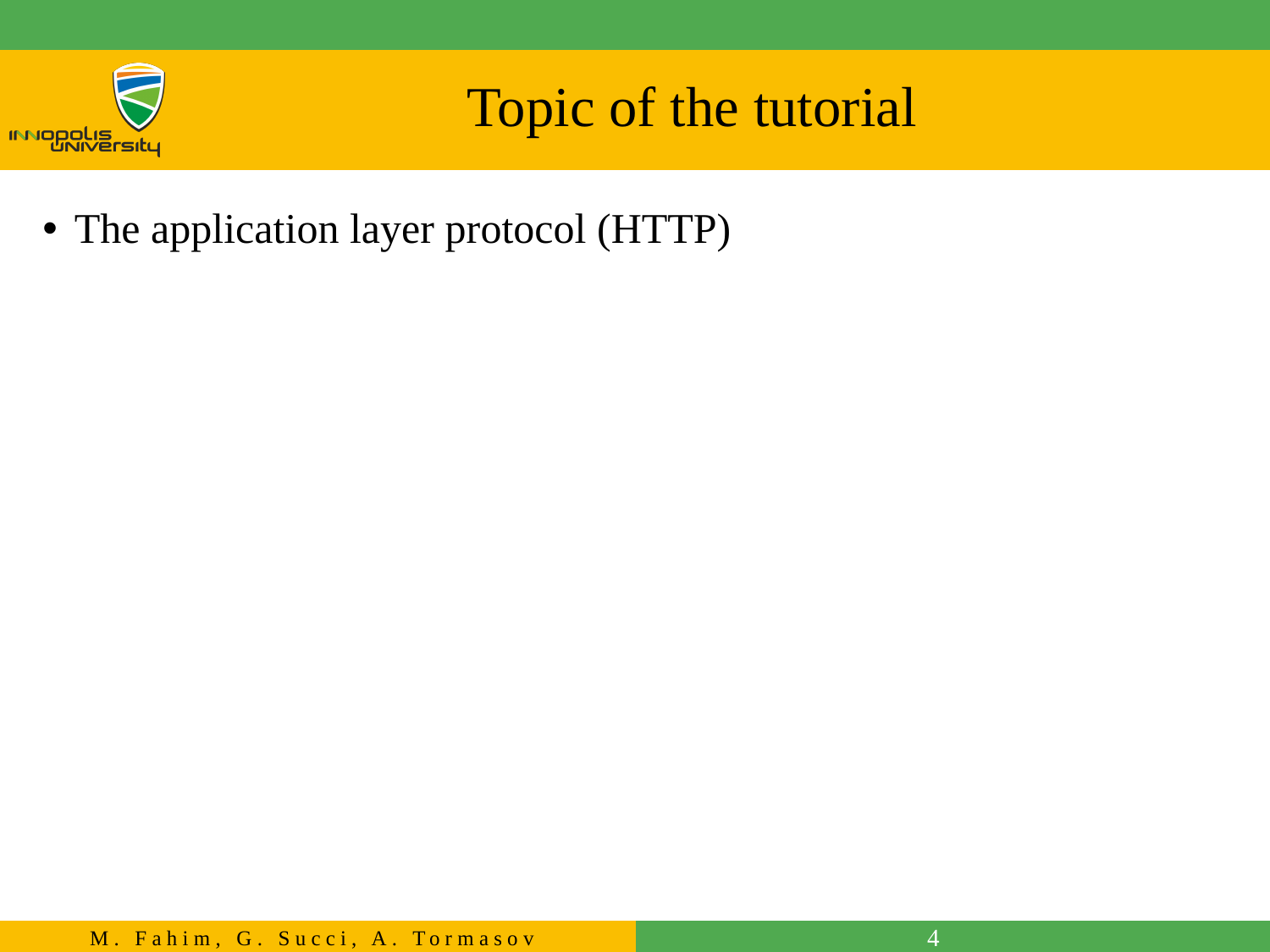

# Topic of the tutorial
The application layer protocol (HTTP)

4